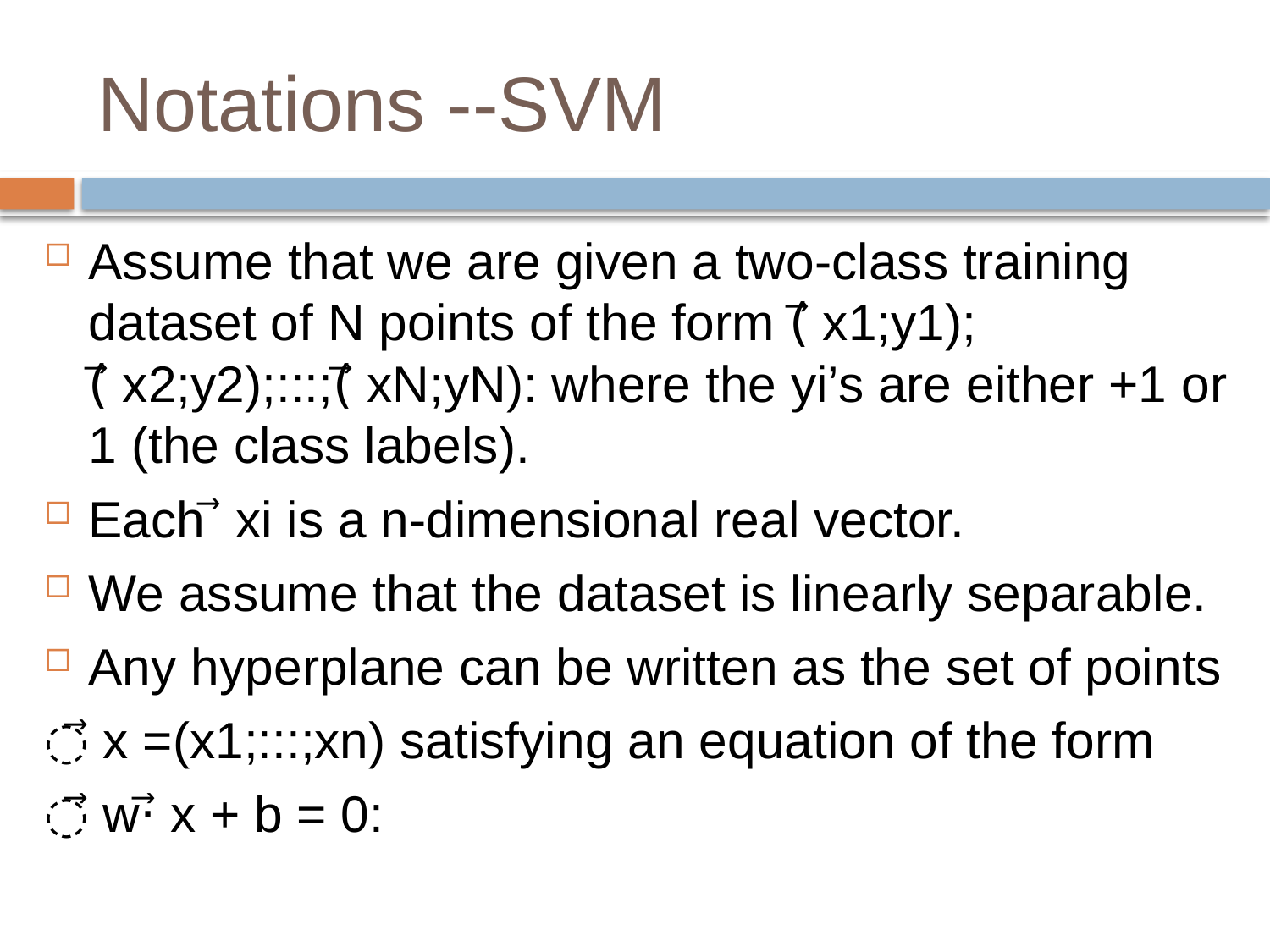

# Notations --SVM
Assume that we are given a two-class training dataset of N points of the form (⃗ x1;y1); (⃗ x2;y2);:::;(⃗ xN;yN): where the yi’s are either +1 or 1 (the class labels).
Each ⃗ xi is a n-dimensional real vector.
We assume that the dataset is linearly separable.
Any hyperplane can be written as the set of points
⃗ x =(x1;:::;xn) satisfying an equation of the form
⃗ w⋅⃗ x + b = 0: